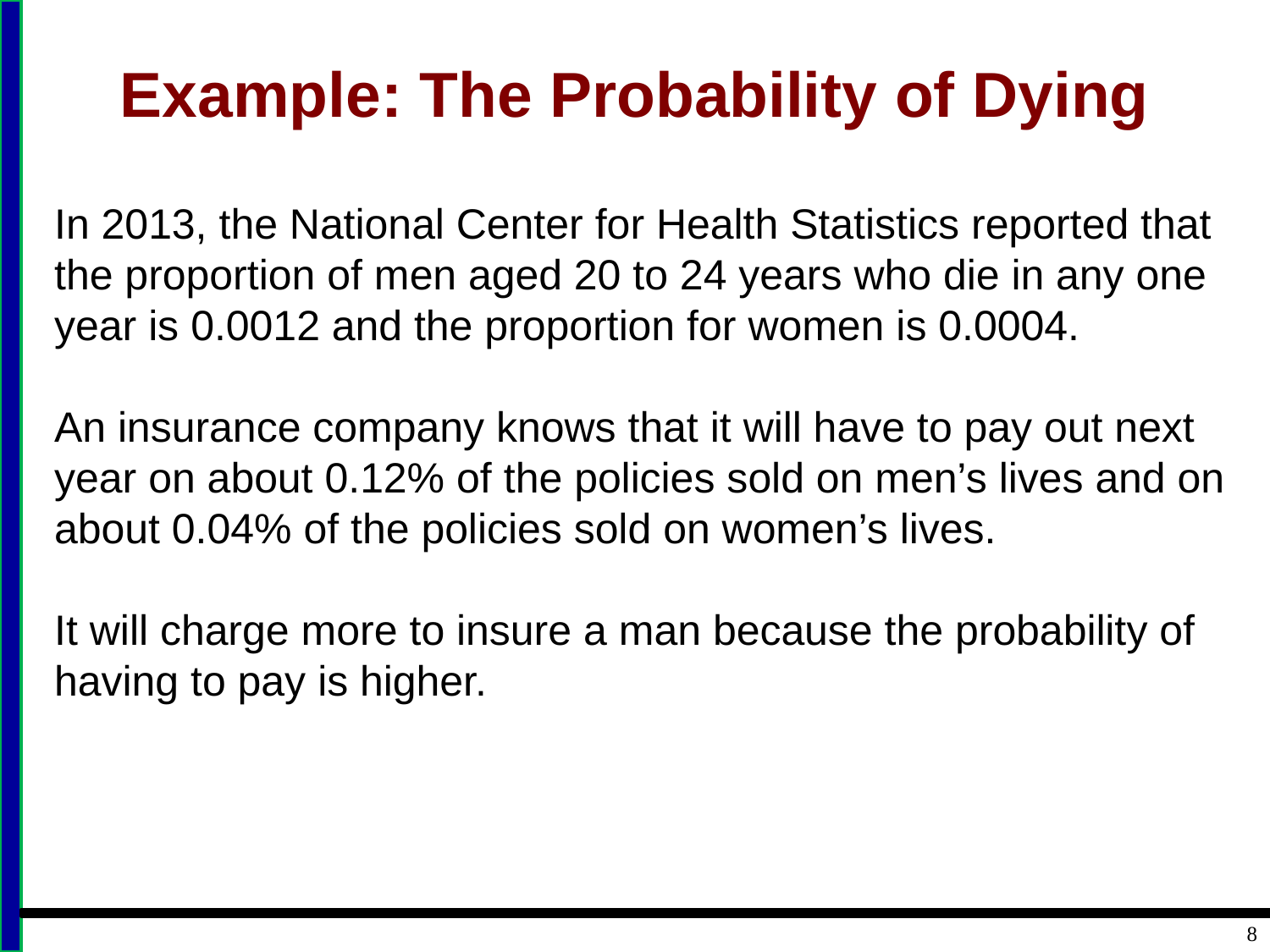

# Example: The Probability of Dying
In 2013, the National Center for Health Statistics reported that the proportion of men aged 20 to 24 years who die in any one year is 0.0012 and the proportion for women is 0.0004.

An insurance company knows that it will have to pay out next year on about 0.12% of the policies sold on men’s lives and on about 0.04% of the policies sold on women’s lives.

It will charge more to insure a man because the probability of having to pay is higher.